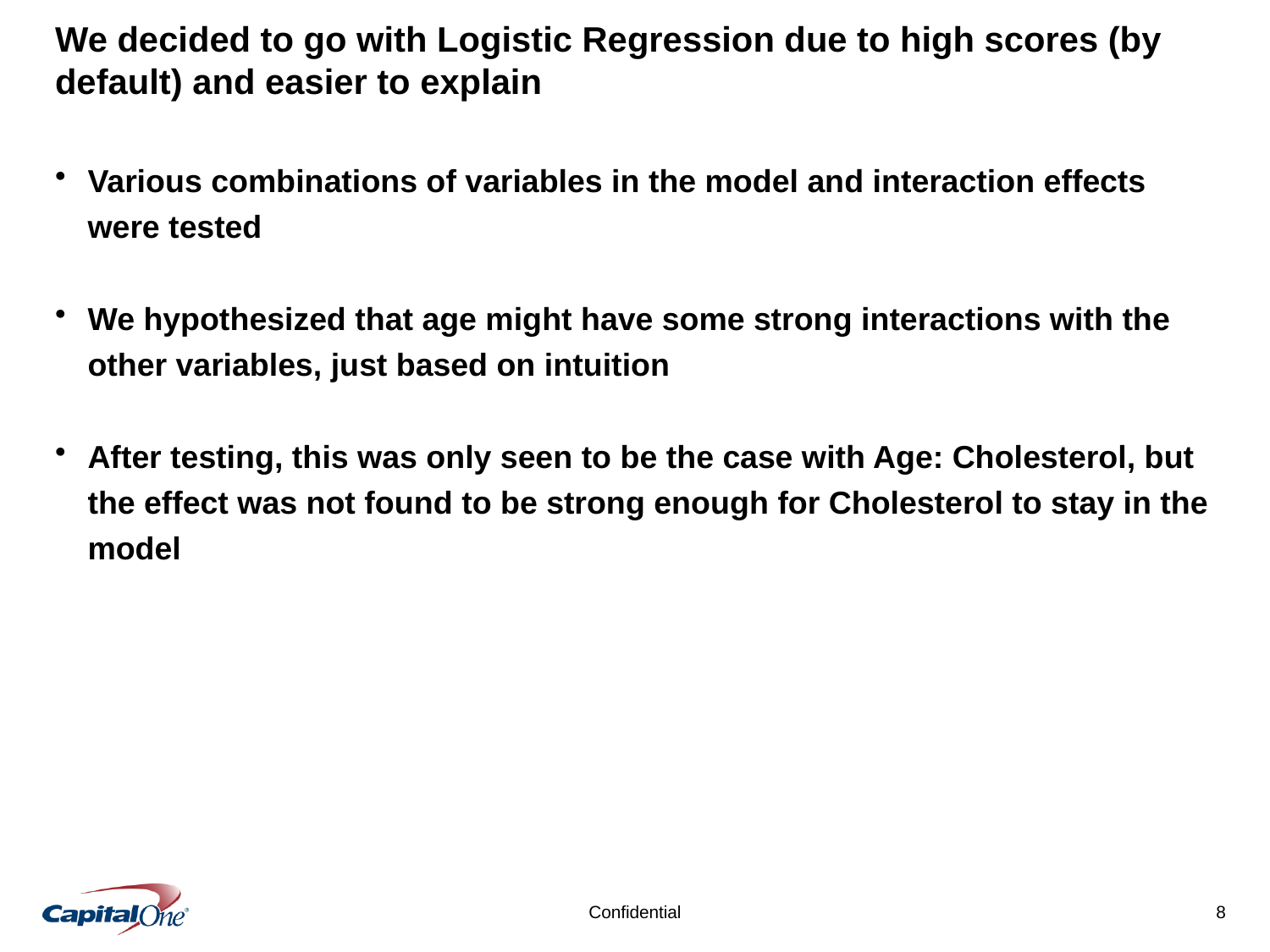

# We decided to go with Logistic Regression due to high scores (by default) and easier to explain
Various combinations of variables in the model and interaction effects were tested

We hypothesized that age might have some strong interactions with the other variables, just based on intuition

After testing, this was only seen to be the case with Age: Cholesterol, but the effect was not found to be strong enough for Cholesterol to stay in the model